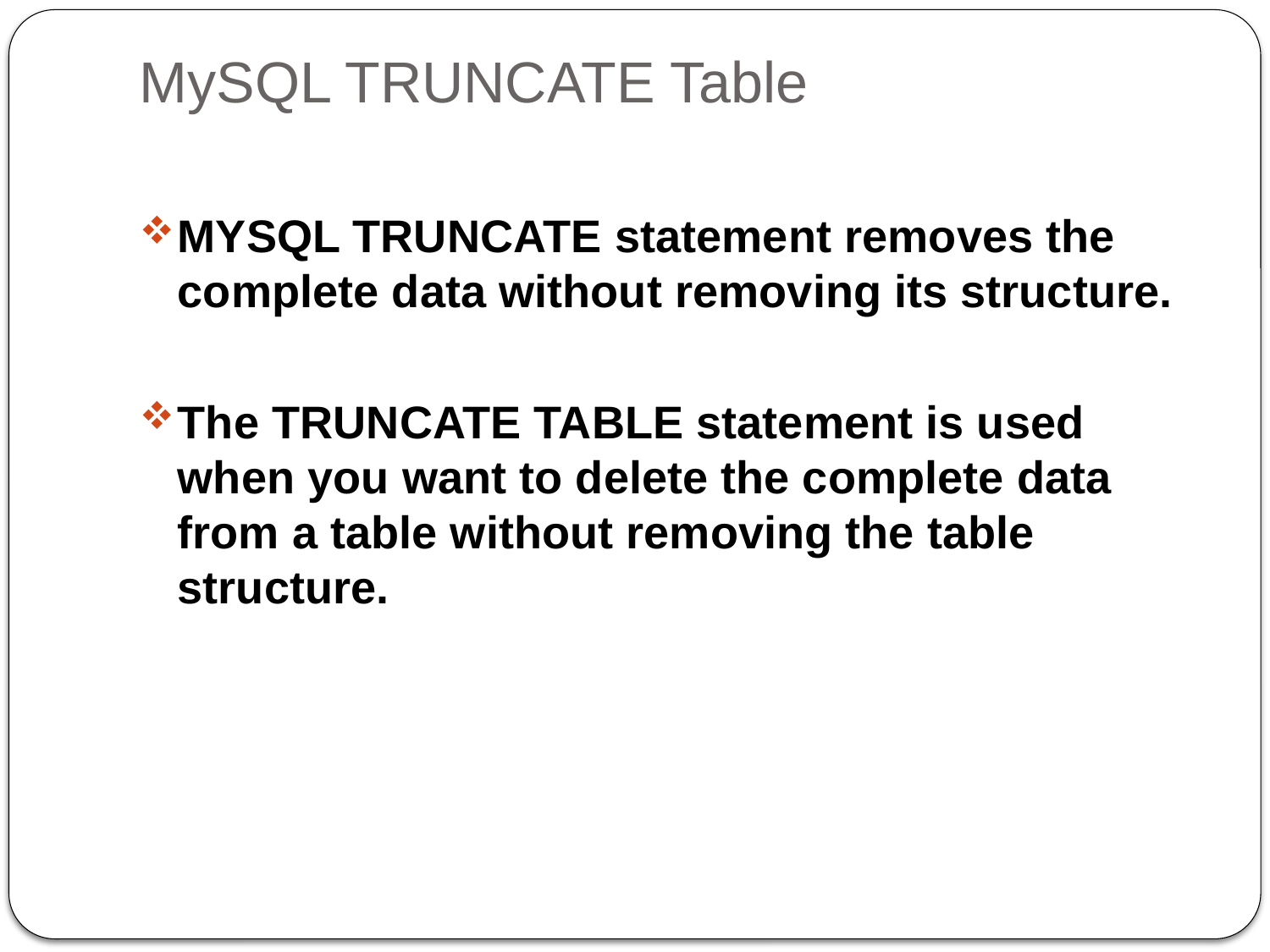

# MySQL TRUNCATE Table
MYSQL TRUNCATE statement removes the complete data without removing its structure.

The TRUNCATE TABLE statement is used when you want to delete the complete data from a table without removing the table structure.